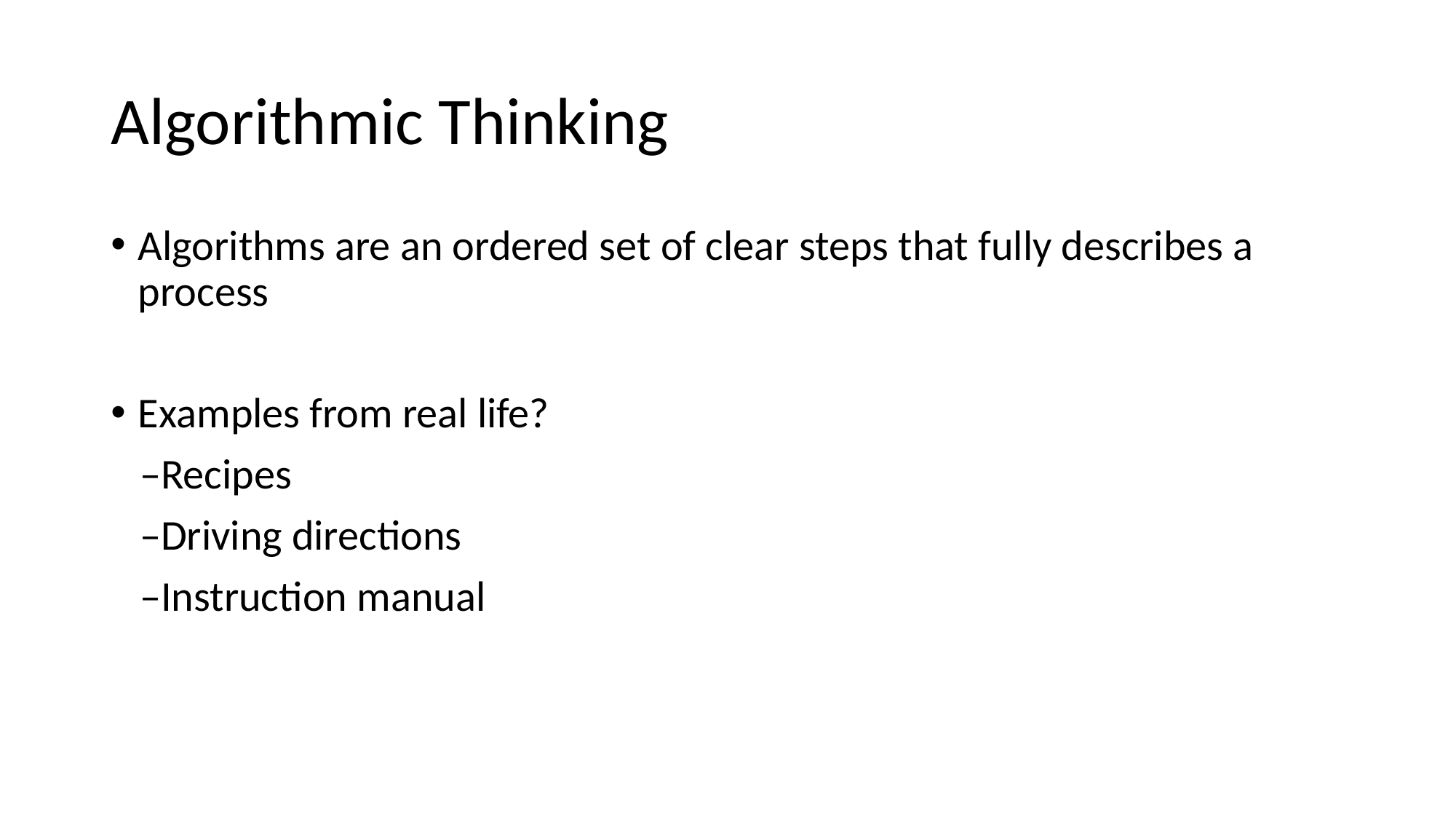

# Algorithmic Thinking
Algorithms are an ordered set of clear steps that fully describes a process

Examples from real life?
   –Recipes
   –Driving directions
   –Instruction manual